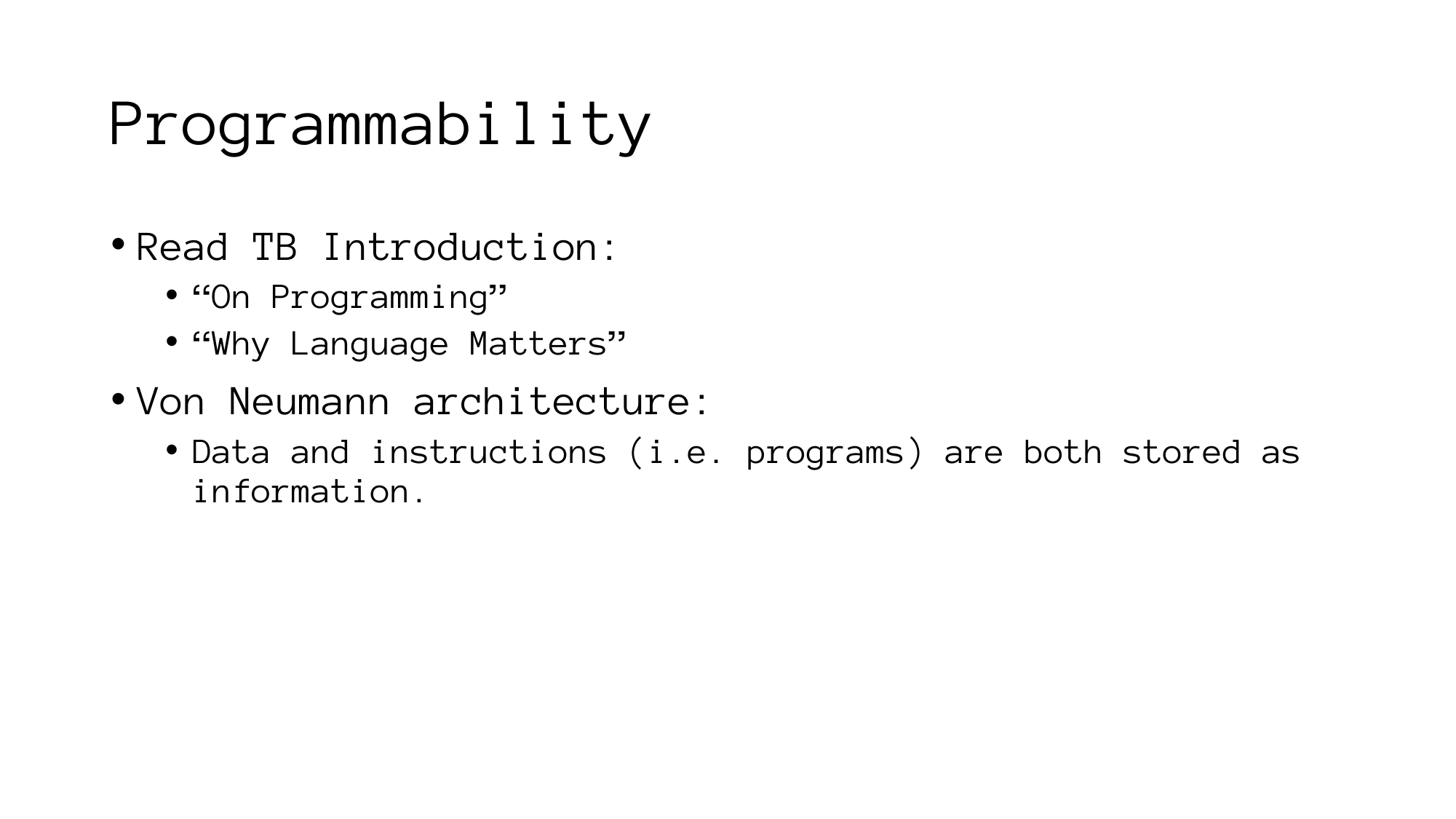

# Programmability
Read TB Introduction:
“On Programming”
“Why Language Matters”
Von Neumann architecture:
Data and instructions (i.e. programs) are both stored as information.